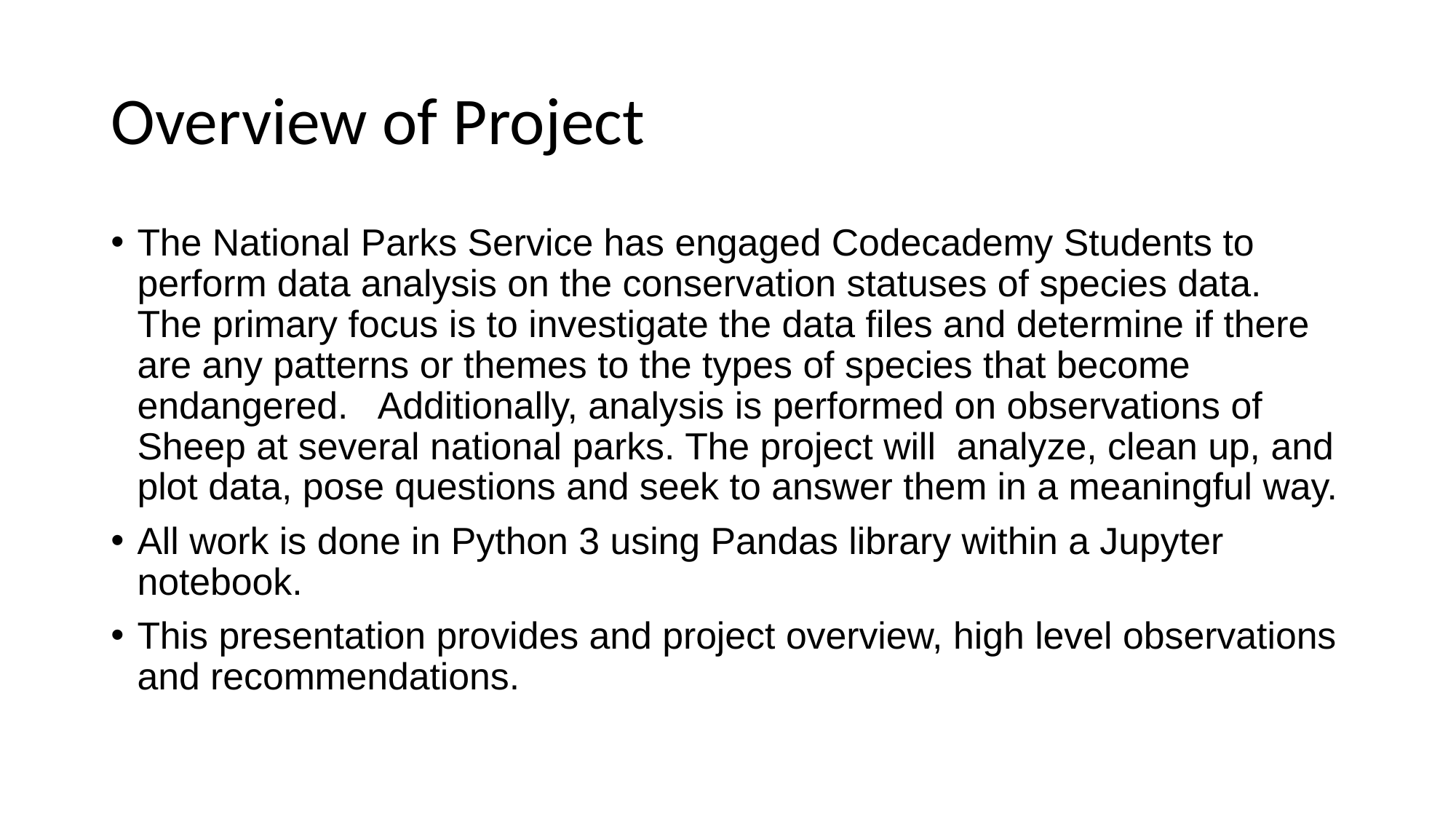

# Overview of Project
The National Parks Service has engaged Codecademy Students to perform data analysis on the conservation statuses of species data.  The primary focus is to investigate the data files and determine if there are any patterns or themes to the types of species that become endangered.   Additionally, analysis is performed on observations of Sheep at several national parks. The project will  analyze, clean up, and plot data, pose questions and seek to answer them in a meaningful way.
All work is done in Python 3 using Pandas library within a Jupyter notebook.
This presentation provides and project overview, high level observations and recommendations.